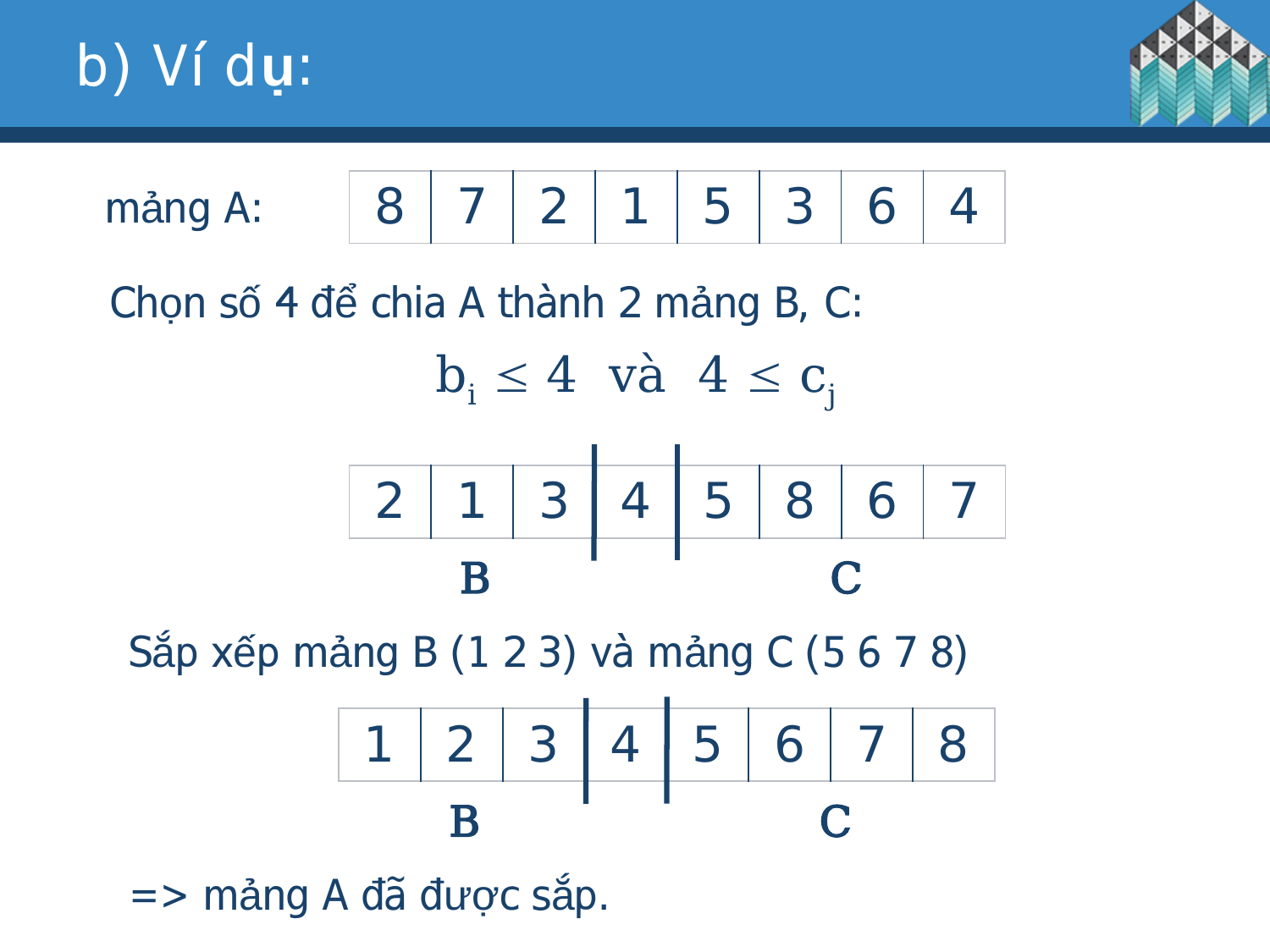

# b) Ví dụ:
mảng A:

| 8 | 7 | 2 | 1 | 5 | 3 | 6 | 4 |
| --- | --- | --- | --- | --- | --- | --- | --- |
Chọn số 4 để chia A thành 2 mảng B, C:
			bi ≤ 4  và  4 ≤ cj

| 2 | 1 | 3 | 4 |
| --- | --- | --- | --- |
| 5 | 8 | 6 | 7 |
| --- | --- | --- | --- |
B

C

Sắp xếp mảng B (1 2 3) và mảng C (5 6 7 8)

| 1 | 2 | 3 | 4 |
| --- | --- | --- | --- |
| 5 | 6 | 7 | 8 |
| --- | --- | --- | --- |
B

C

=> mảng A đã được sắp.